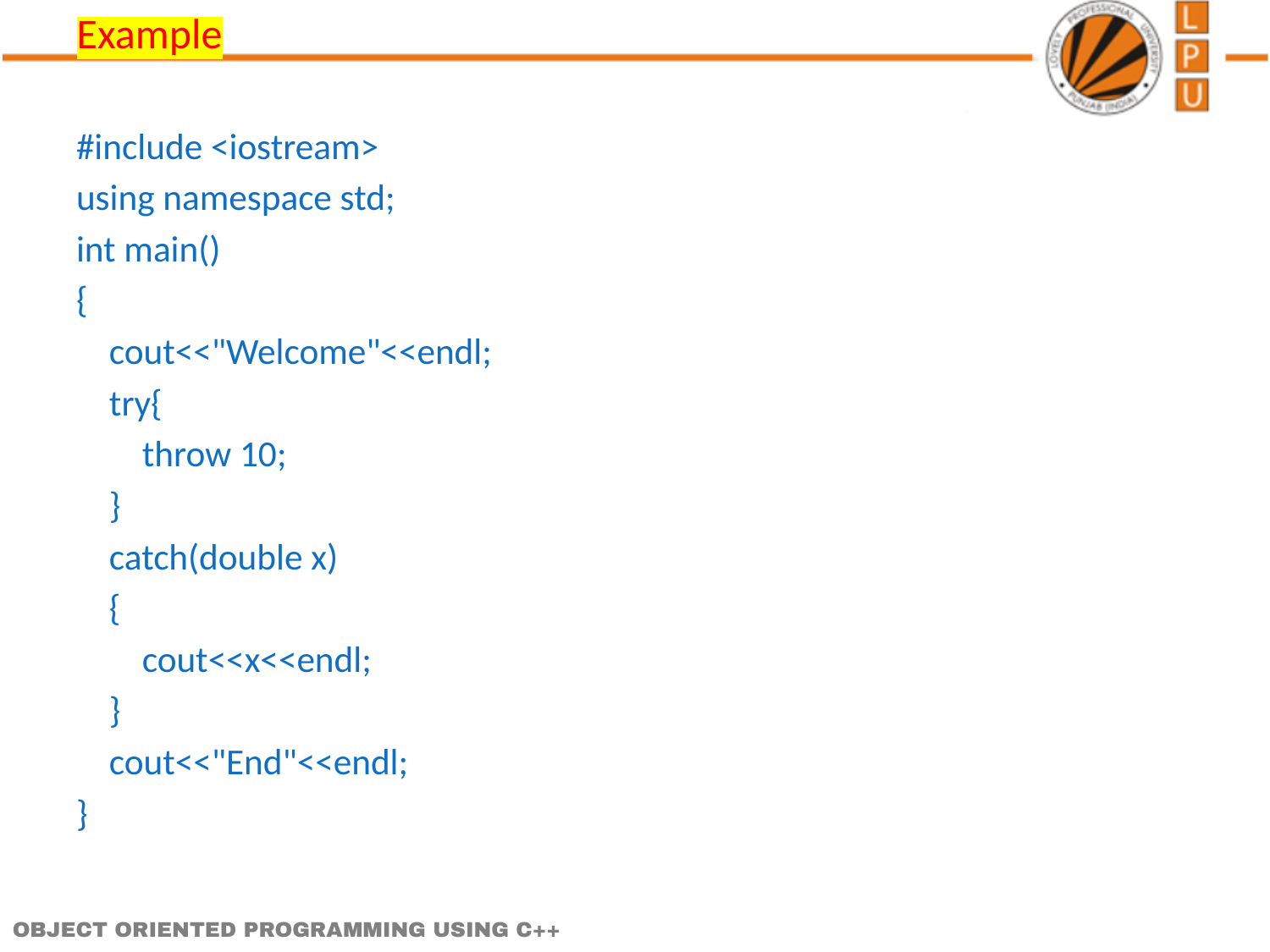

Example
#include <iostream>
using namespace std;
int main()
{
    cout<<"Welcome"<<endl;
    try{
        throw 10;
    }
    catch(double x)
    {
        cout<<x<<endl;
    }
    cout<<"End"<<endl;
}